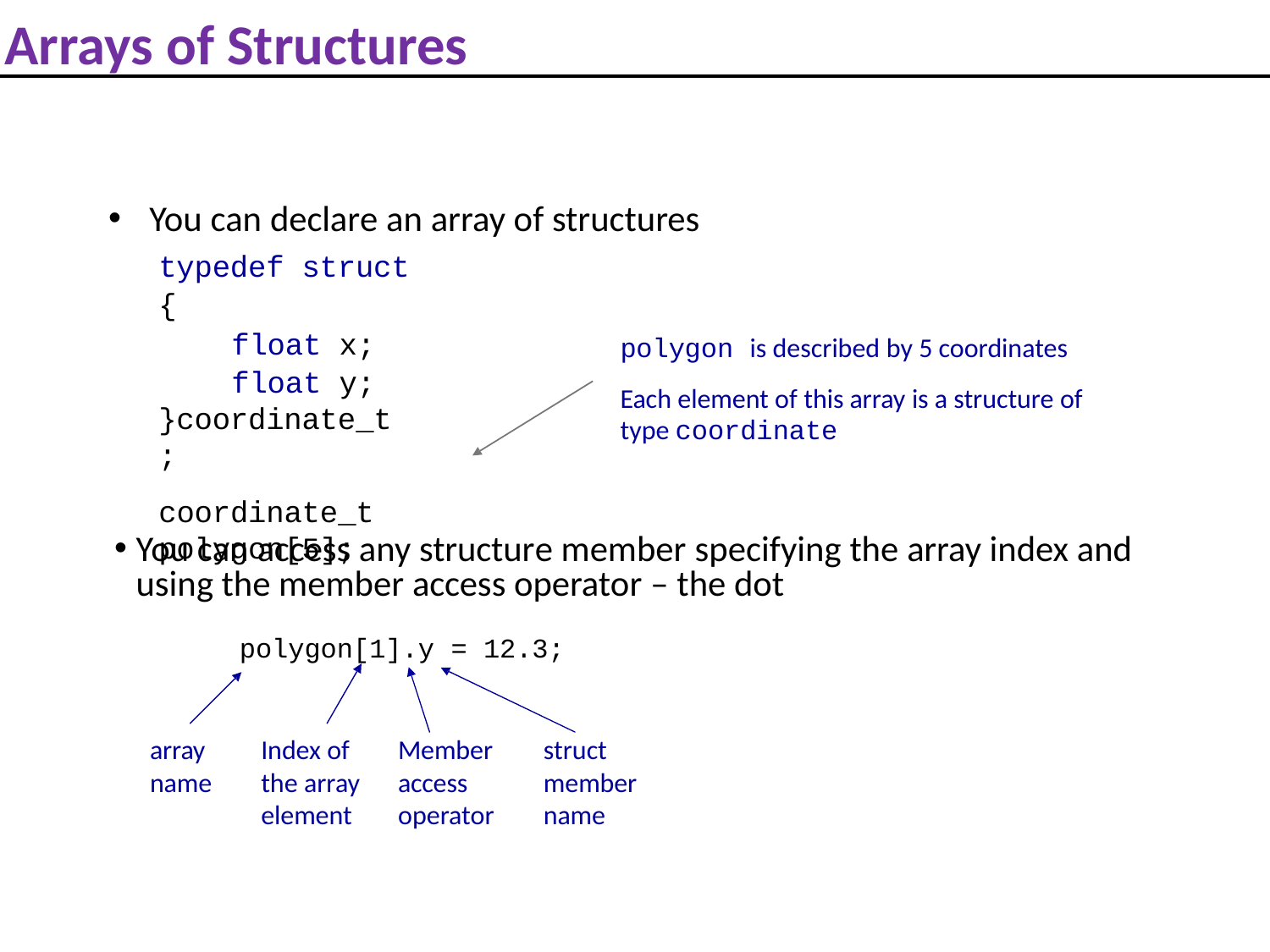

# Arrays of Structures
You can declare an array of structures
typedef struct
{
float x; float y;
}coordinate_t;
coordinate_t polygon[5];
polygon is described by 5 coordinates
Each element of this array is a structure of type coordinate

You can access any structure member specifying the array index and using the member access operator – the dot
polygon[1].y = 12.3;

array name
Index of the array element
Member access operator
struct member name